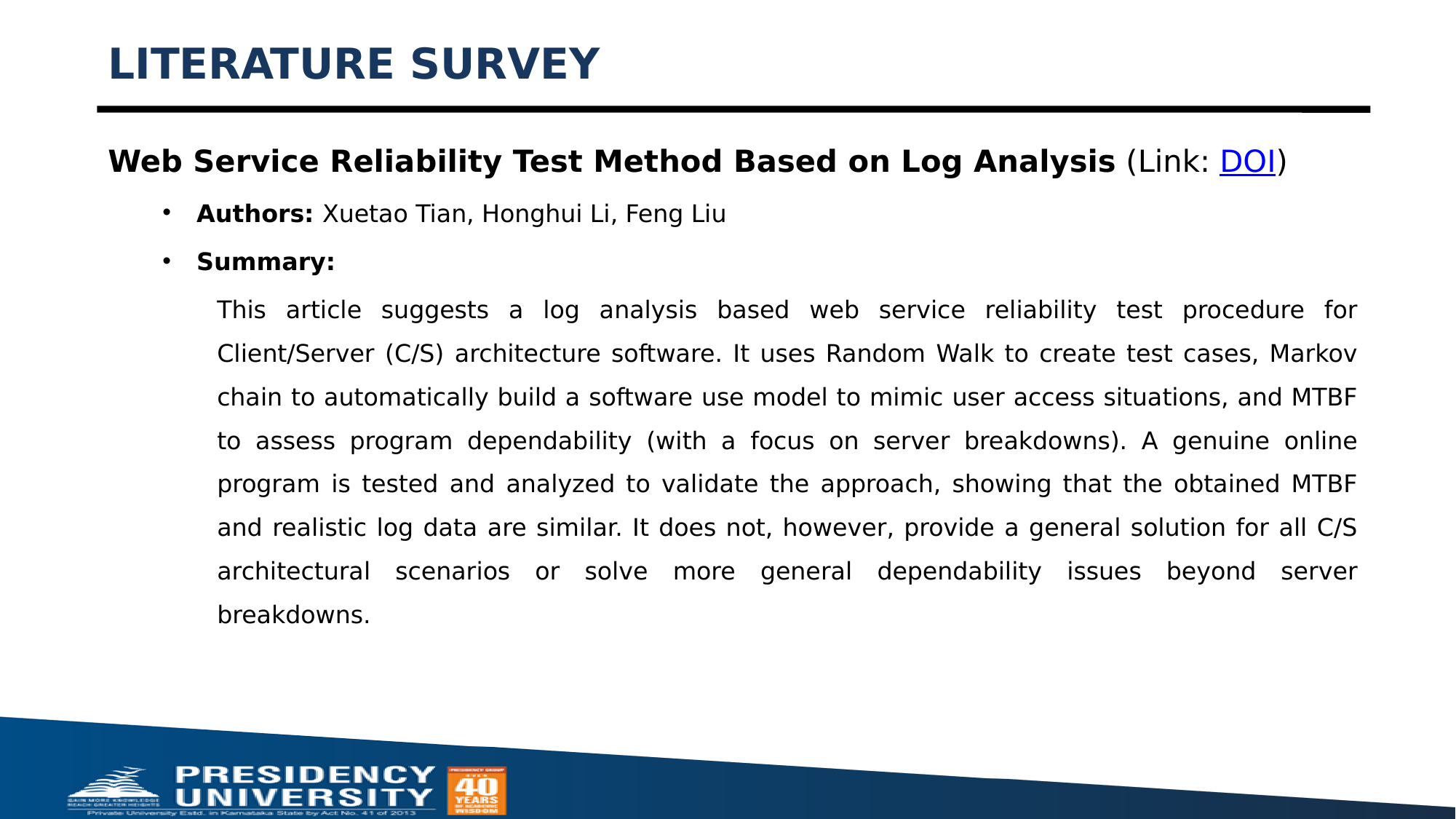

# LITERATURE SURVEY
Web Service Reliability Test Method Based on Log Analysis (Link: DOI)
Authors: Xuetao Tian, Honghui Li, Feng Liu
Summary:
This article suggests a log analysis based web service reliability test procedure for Client/Server (C/S) architecture software. It uses Random Walk to create test cases, Markov chain to automatically build a software use model to mimic user access situations, and MTBF to assess program dependability (with a focus on server breakdowns). A genuine online program is tested and analyzed to validate the approach, showing that the obtained MTBF and realistic log data are similar. It does not, however, provide a general solution for all C/S architectural scenarios or solve more general dependability issues beyond server breakdowns.